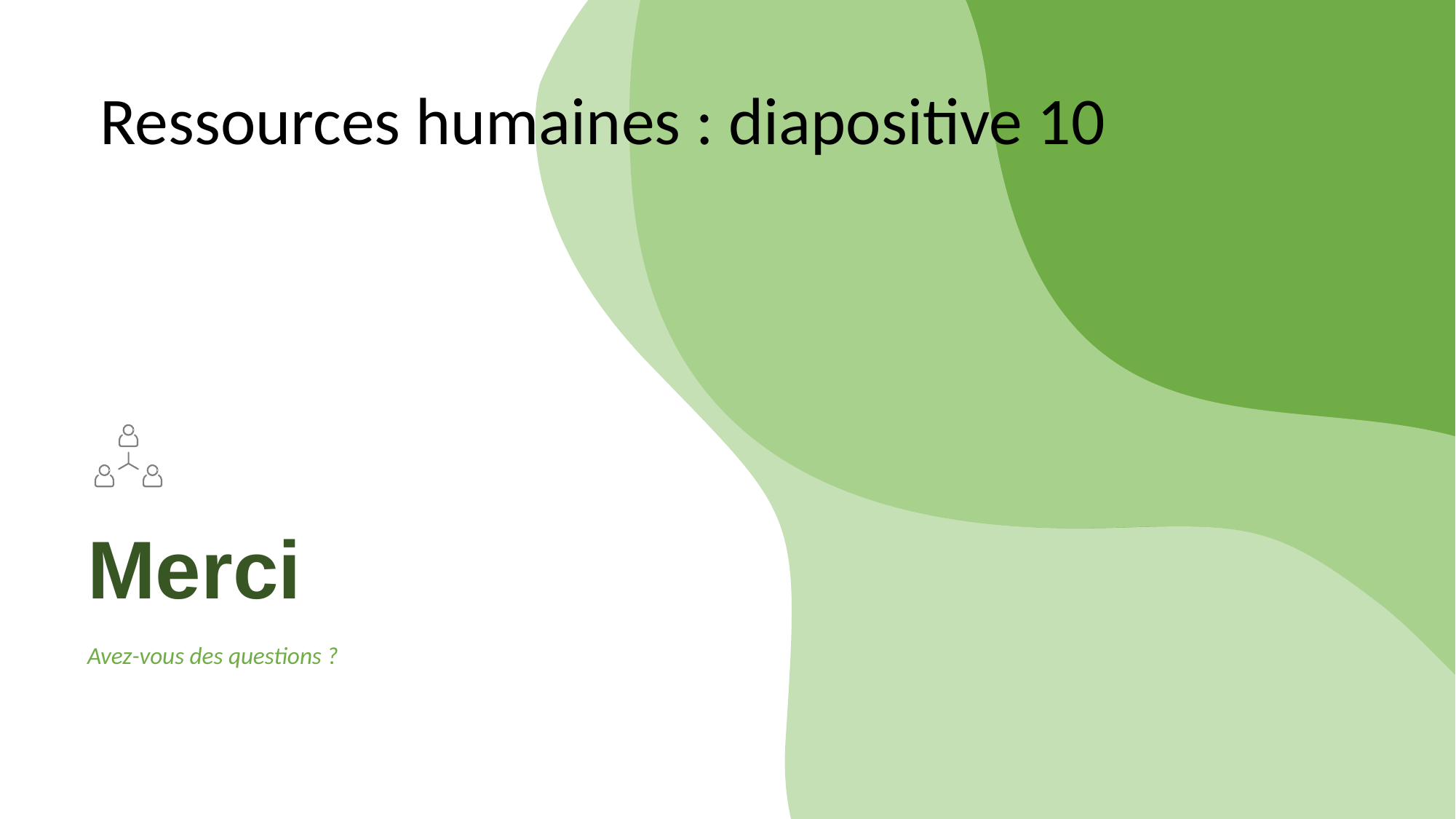

# Ressources humaines : diapositive 10

Merci
Avez-vous des questions ?